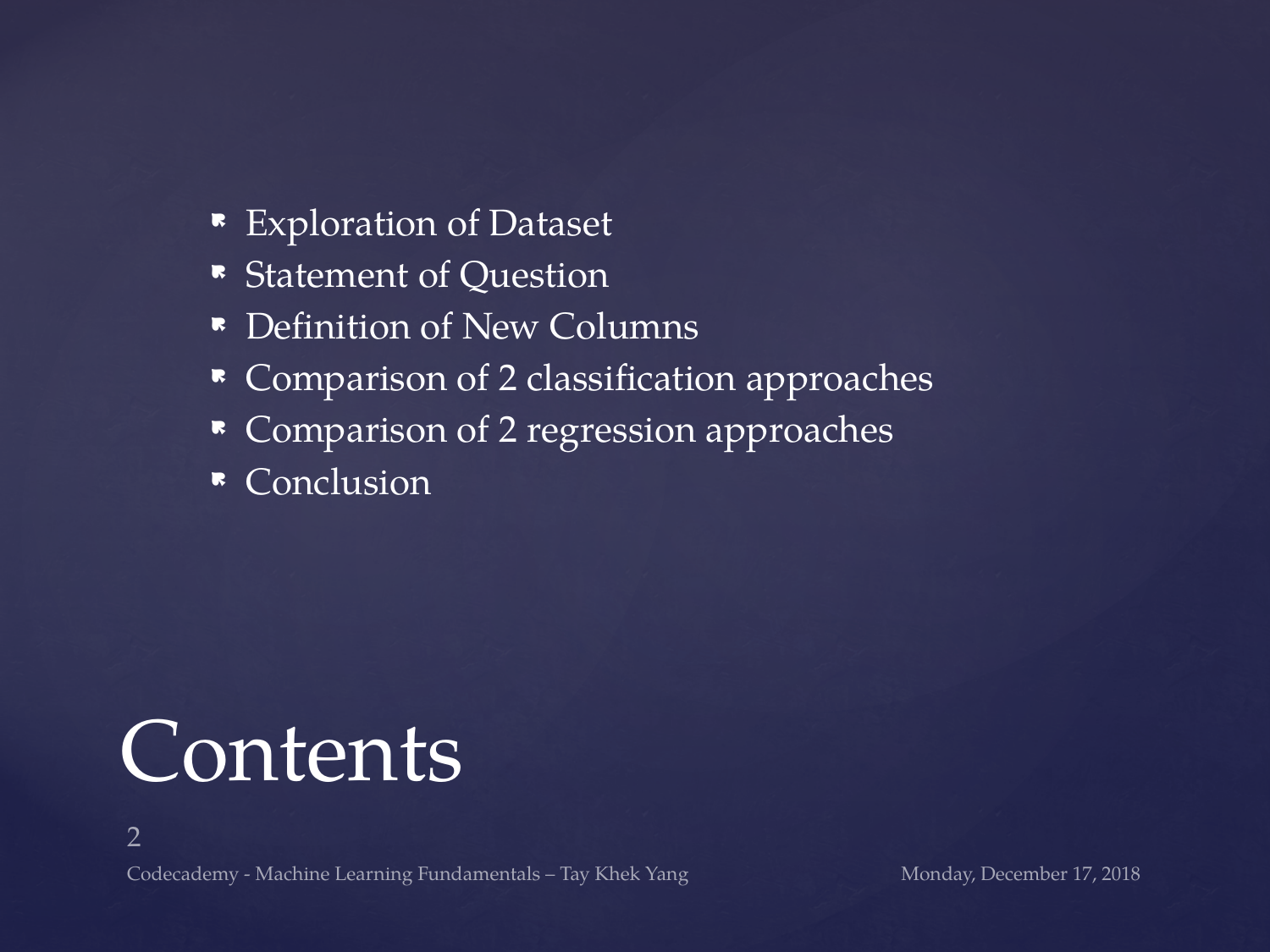

Exploration of Dataset
Statement of Question
Definition of New Columns
Comparison of 2 classification approaches
Comparison of 2 regression approaches
Conclusion
# Contents
2
Codecademy - Machine Learning Fundamentals – Tay Khek Yang
Monday, December 17, 2018